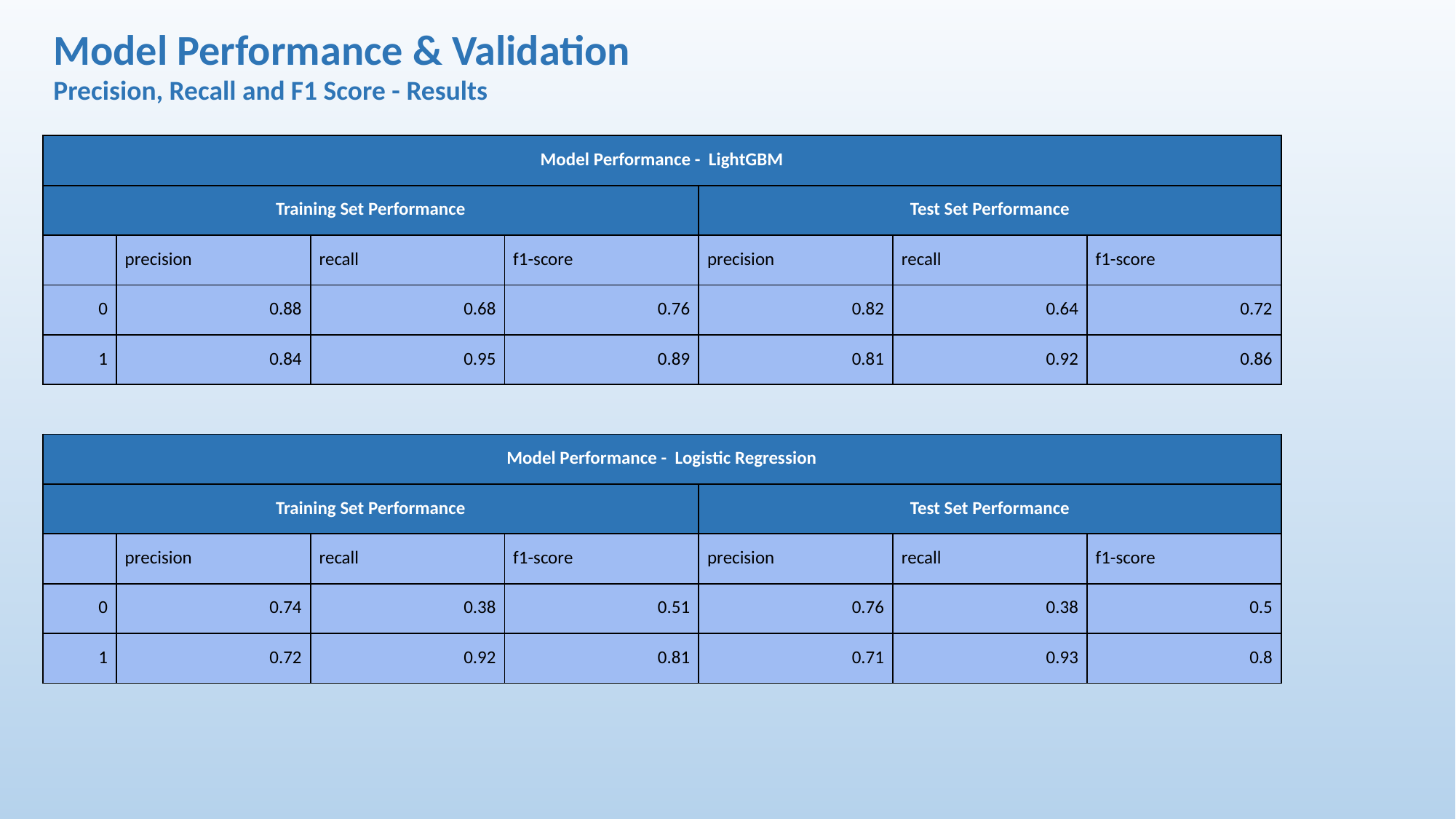

Model Performance & Validation
Precision, Recall and F1 Score - Results
| Model Performance - LightGBM |  |  |  |  |  |  |
| --- | --- | --- | --- | --- | --- | --- |
| Training Set Performance |  |  |  | Test Set Performance |  |  |
|  | precision | recall | f1-score | precision | recall | f1-score |
| 0 | 0.88 | 0.68 | 0.76 | 0.82 | 0.64 | 0.72 |
| 1 | 0.84 | 0.95 | 0.89 | 0.81 | 0.92 | 0.86 |
|  |  |  |  |  |  |  |
| Model Performance - Logistic Regression |  |  |  |  |  |  |
| Training Set Performance |  |  |  | Test Set Performance |  |  |
|  | precision | recall | f1-score | precision | recall | f1-score |
| 0 | 0.74 | 0.38 | 0.51 | 0.76 | 0.38 | 0.5 |
| 1 | 0.72 | 0.92 | 0.81 | 0.71 | 0.93 | 0.8 |